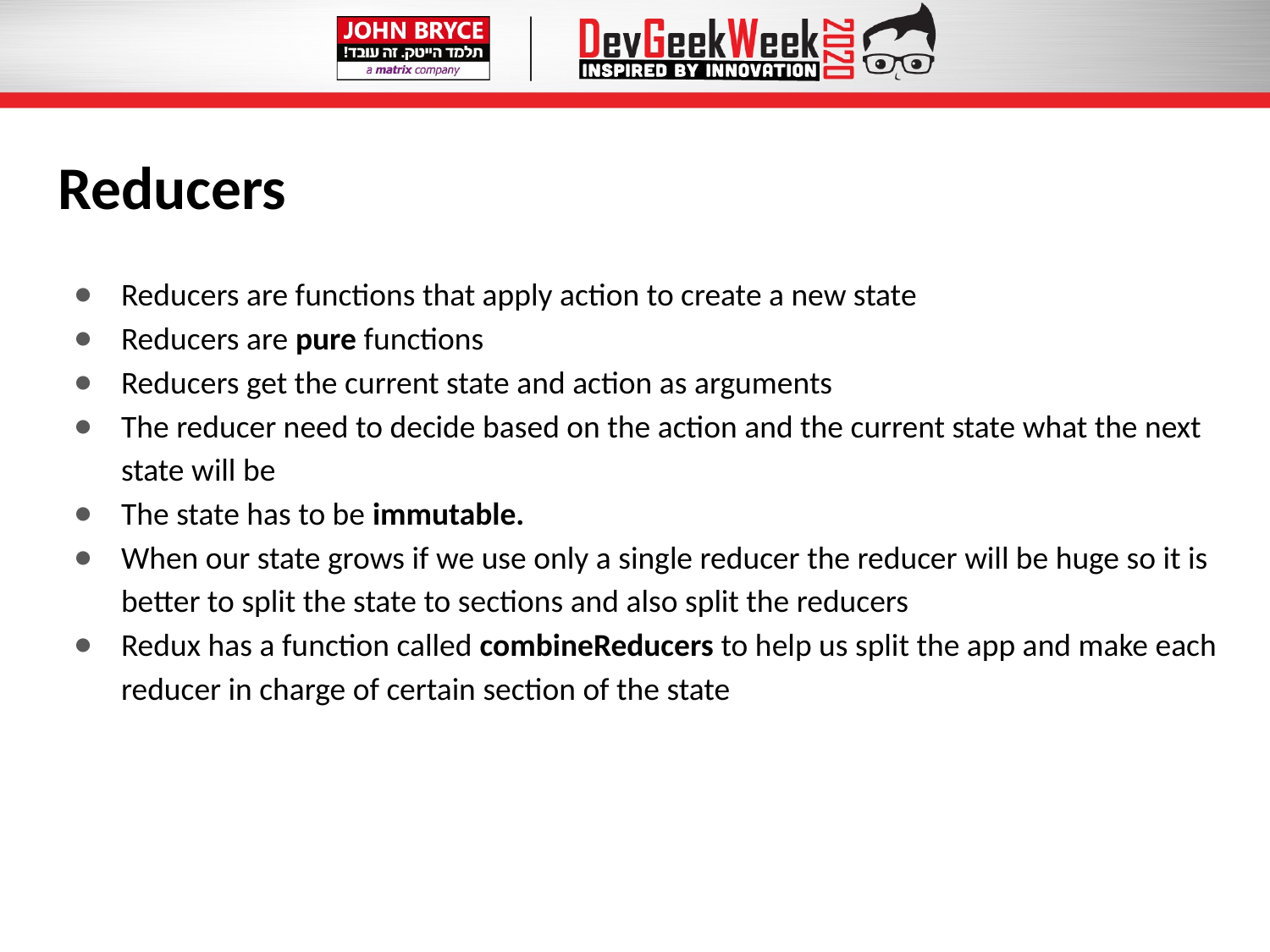

# Reducers
Reducers are functions that apply action to create a new state
Reducers are pure functions
Reducers get the current state and action as arguments
The reducer need to decide based on the action and the current state what the next state will be
The state has to be immutable.
When our state grows if we use only a single reducer the reducer will be huge so it is better to split the state to sections and also split the reducers
Redux has a function called combineReducers to help us split the app and make each reducer in charge of certain section of the state